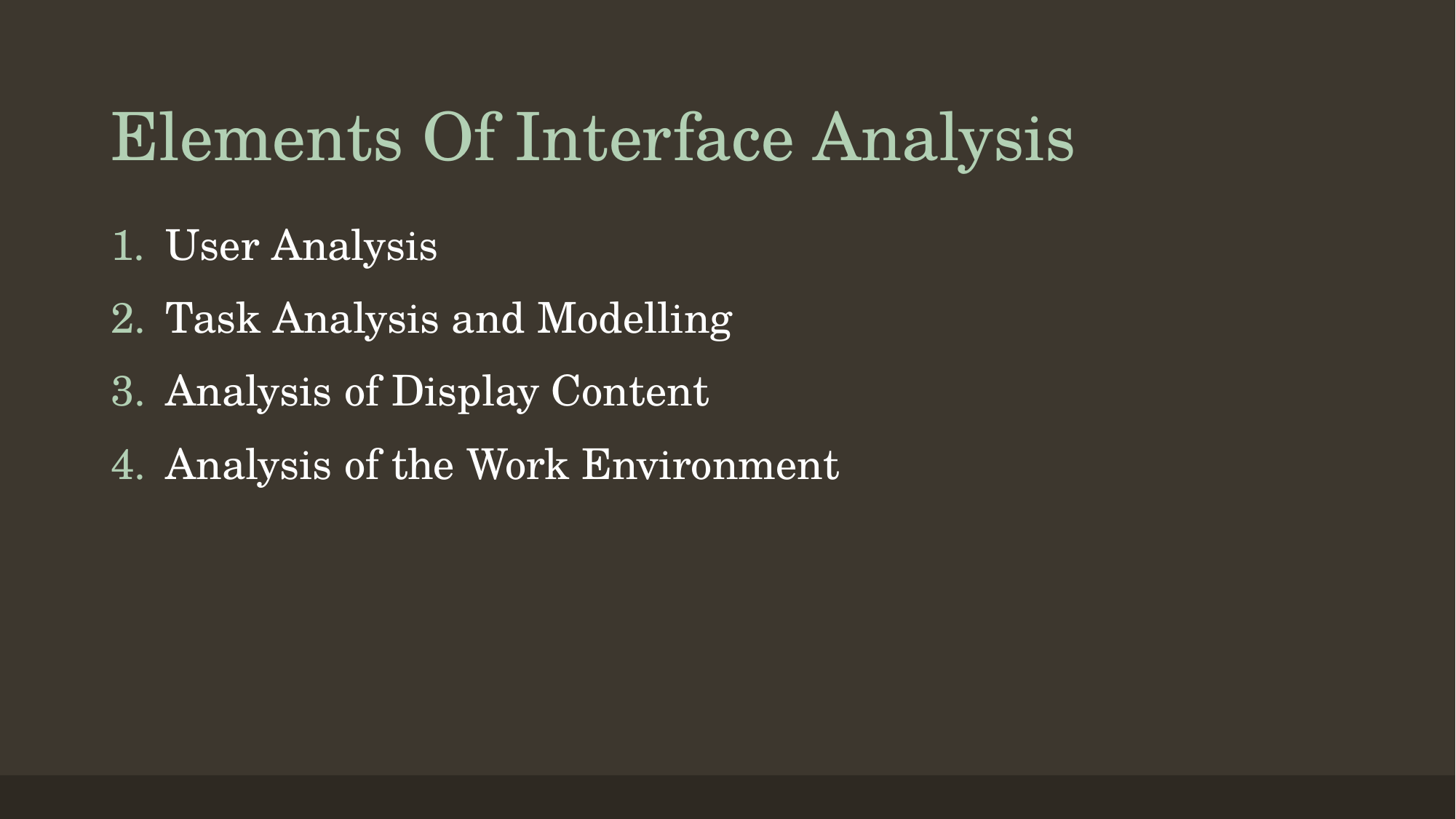

# Elements Of Interface Analysis
User Analysis
Task Analysis and Modelling
Analysis of Display Content
Analysis of the Work Environment